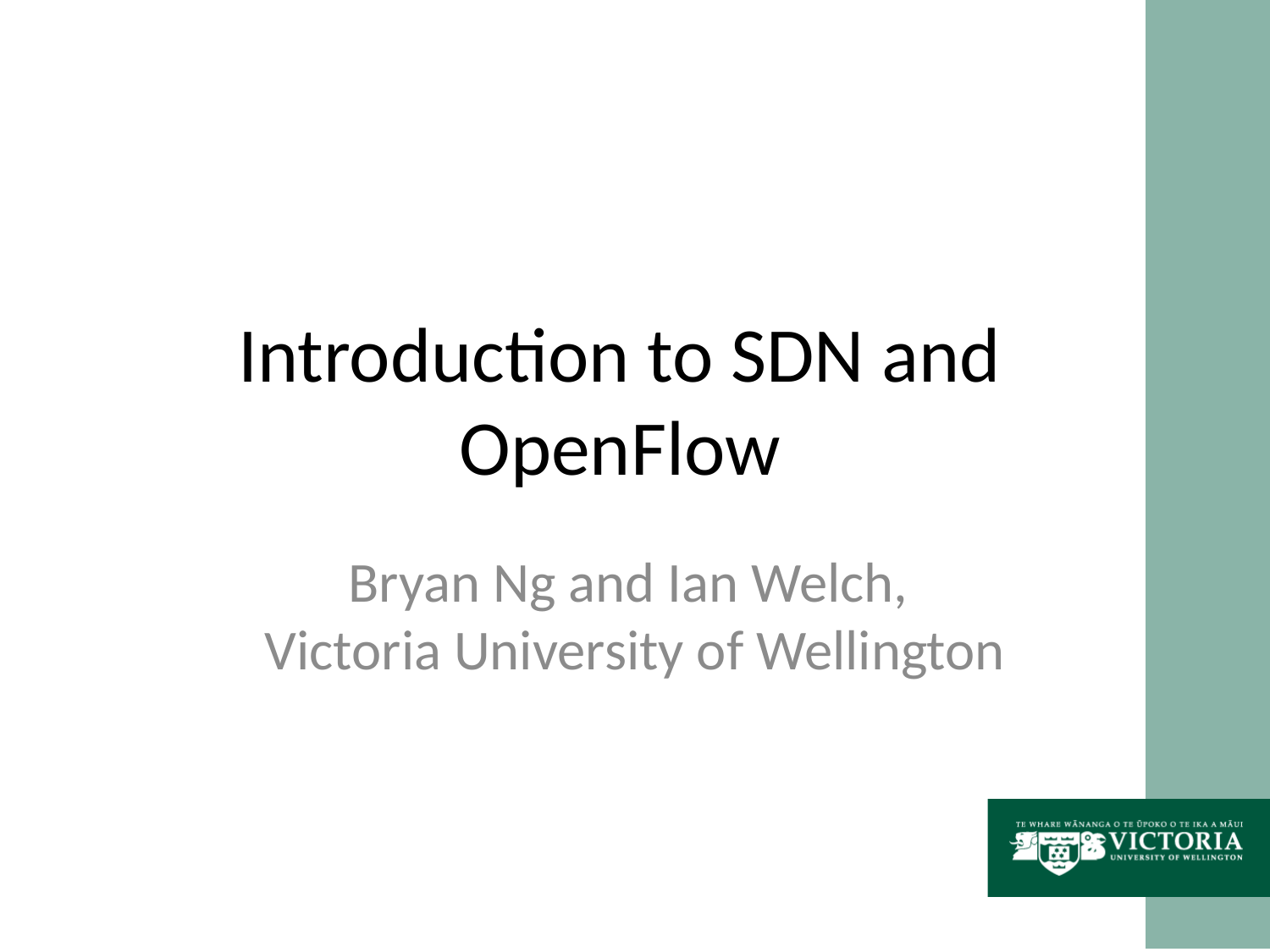

Introduction to SDN and OpenFlow
Bryan Ng and Ian Welch,
Victoria University of Wellington